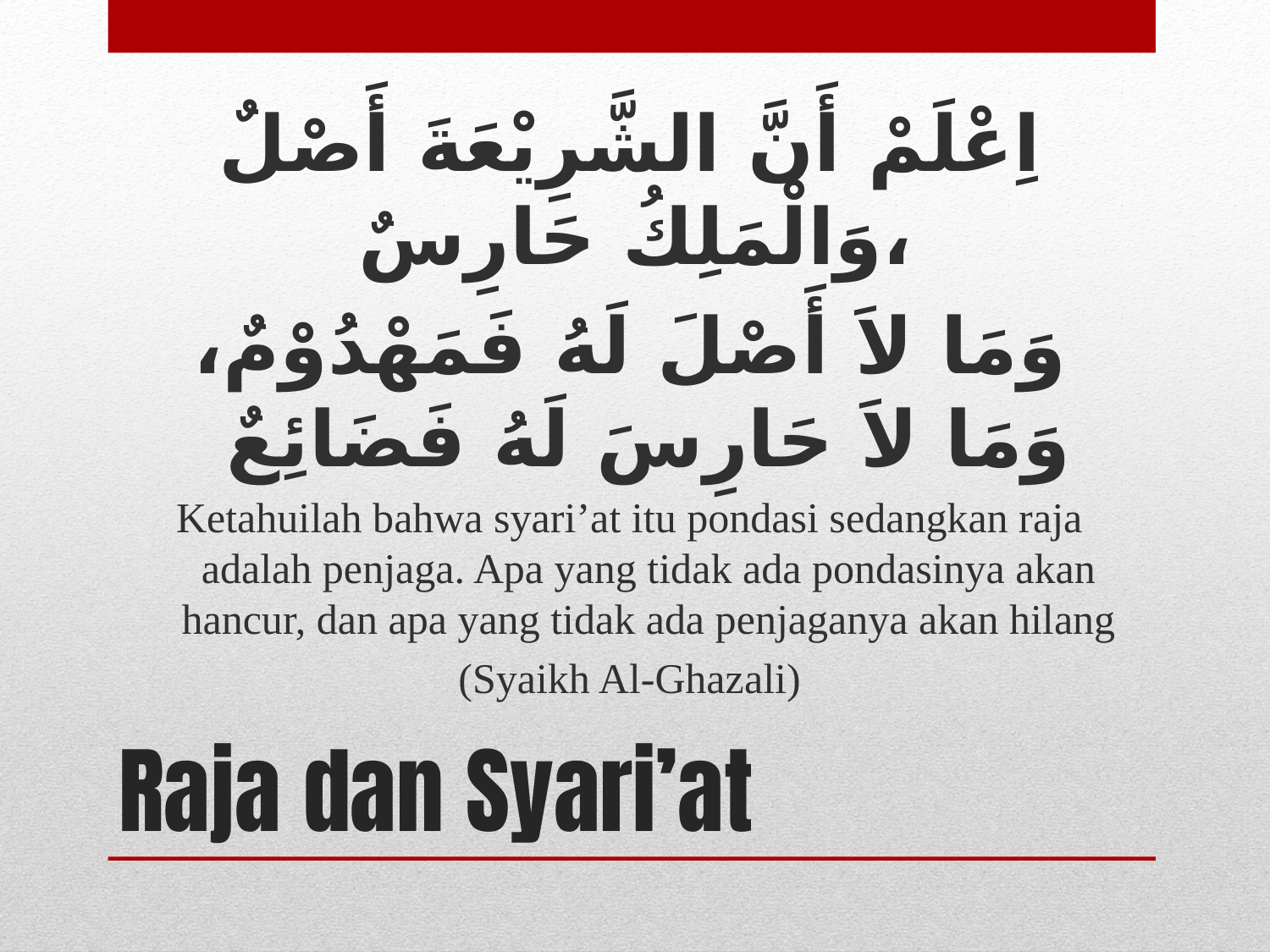

اِعْلَمْ أَنَّ الشَّرِيْعَةَ أَصْلٌ وَالْمَلِكُ حَارِسٌ،
وَمَا لاَ أَصْلَ لَهُ فَمَهْدُوْمٌ، وَمَا لاَ حَارِسَ لَهُ فَضَائِعٌ
Ketahuilah bahwa syari’at itu pondasi sedangkan raja adalah penjaga. Apa yang tidak ada pondasinya akan hancur, dan apa yang tidak ada penjaganya akan hilang
(Syaikh Al-Ghazali)
# Raja dan Syari’at